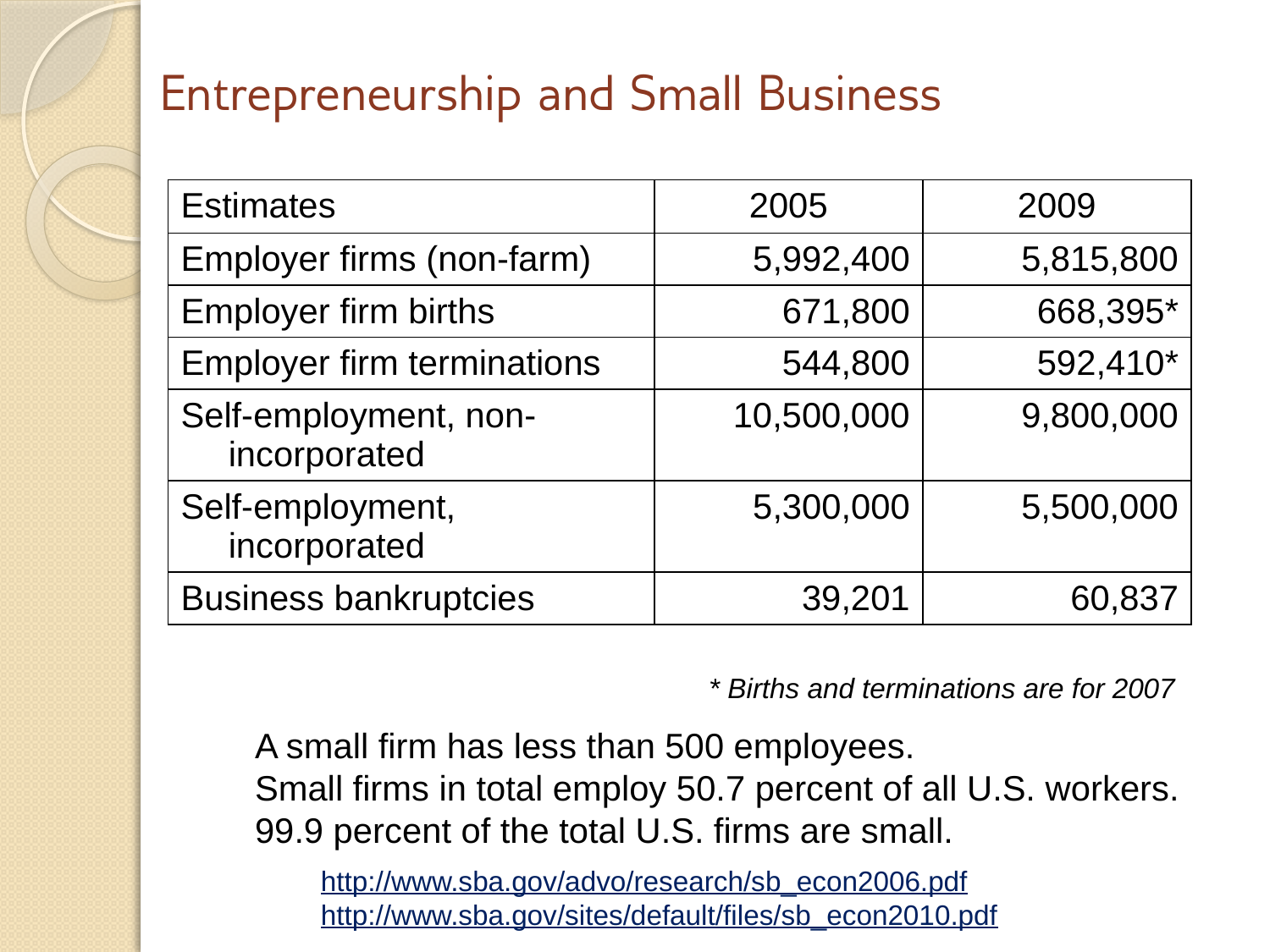

# Entrepreneurship and Small Business
| Estimates | 2005 | 2009 |
| --- | --- | --- |
| Employer firms (non-farm) | 5,992,400 | 5,815,800 |
| Employer firm births | 671,800 | 668,395\* |
| Employer firm terminations | 544,800 | 592,410\* |
| Self-employment, non-incorporated | 10,500,000 | 9,800,000 |
| Self-employment, incorporated | 5,300,000 | 5,500,000 |
| Business bankruptcies | 39,201 | 60,837 |
* Births and terminations are for 2007
A small firm has less than 500 employees.
Small firms in total employ 50.7 percent of all U.S. workers.
99.9 percent of the total U.S. firms are small.
http://www.sba.gov/advo/research/sb_econ2006.pdf
http://www.sba.gov/sites/default/files/sb_econ2010.pdf